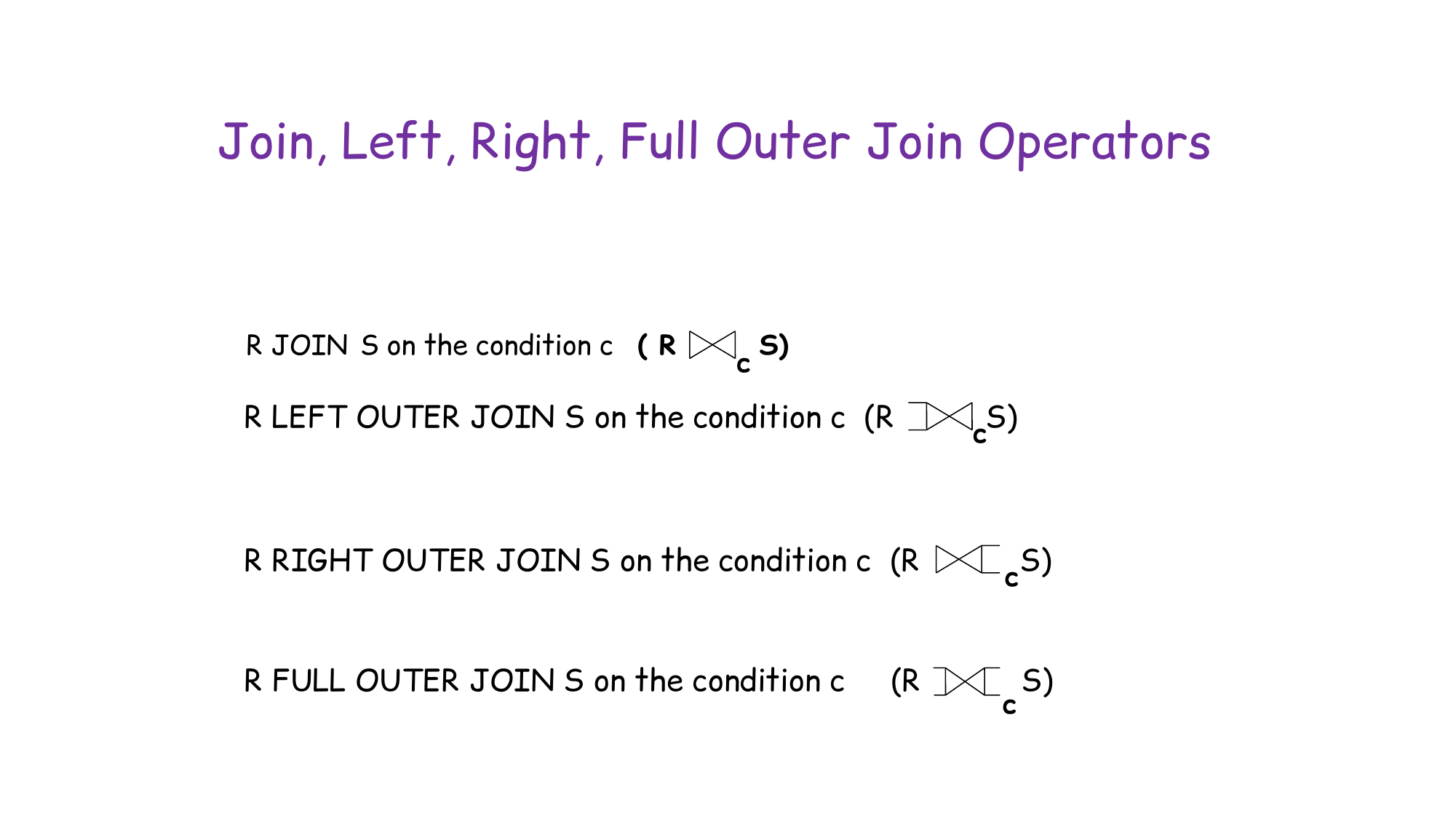

Join, Left, Right, Full Outer Join Operators
R JOIN S on the condition c  ( R       S)

c

R LEFT OUTER JOIN S on the condition c  (R          S)

R RIGHT OUTER JOIN S on the condition c  (R           S)

R FULL OUTER JOIN S on the condition c     (R           S)

c

c

c